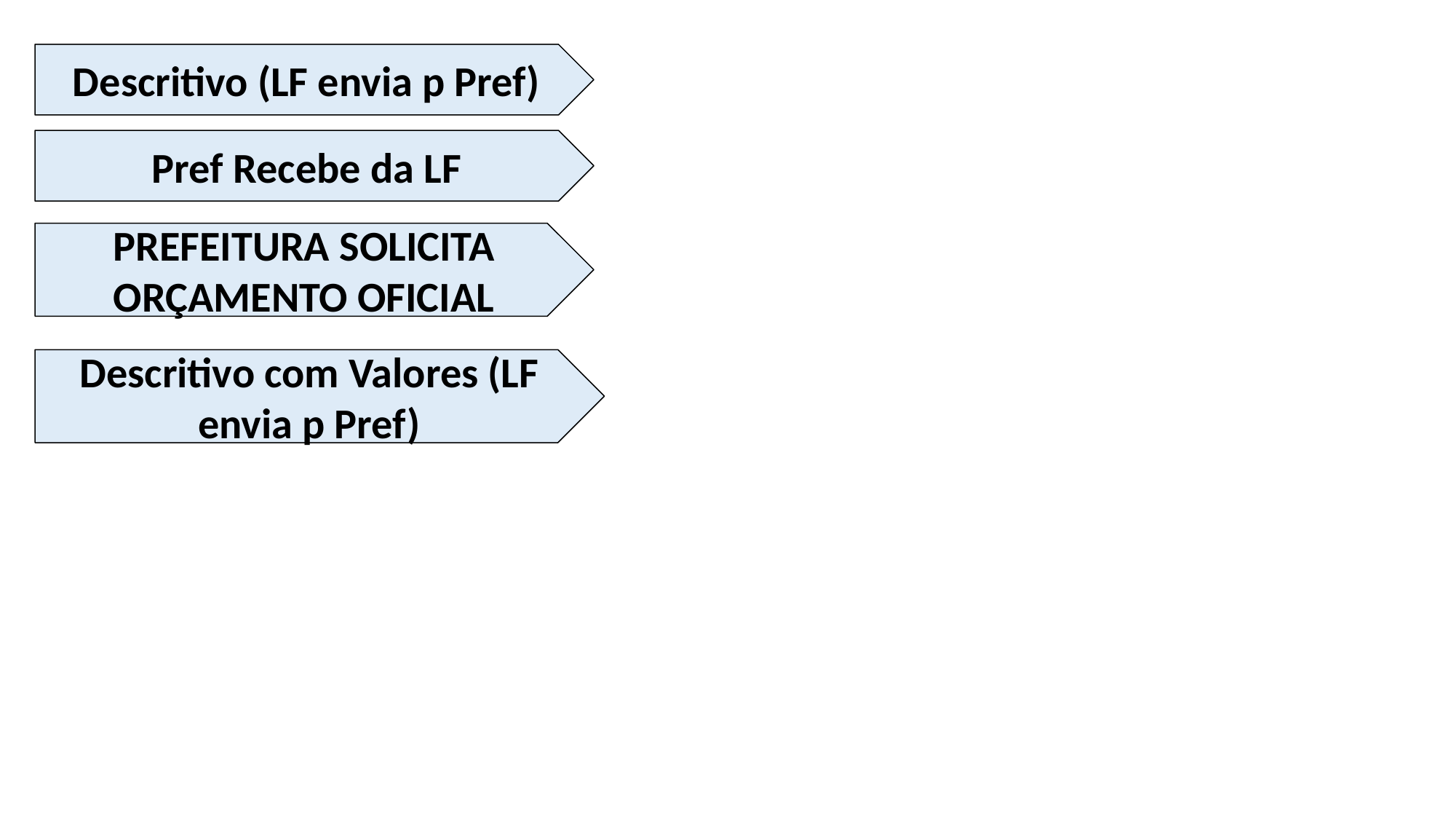

Descritivo (LF envia p Pref)
Pref Recebe da LF
PREFEITURA SOLICITA ORÇAMENTO OFICIAL
Descritivo com Valores (LF envia p Pref)